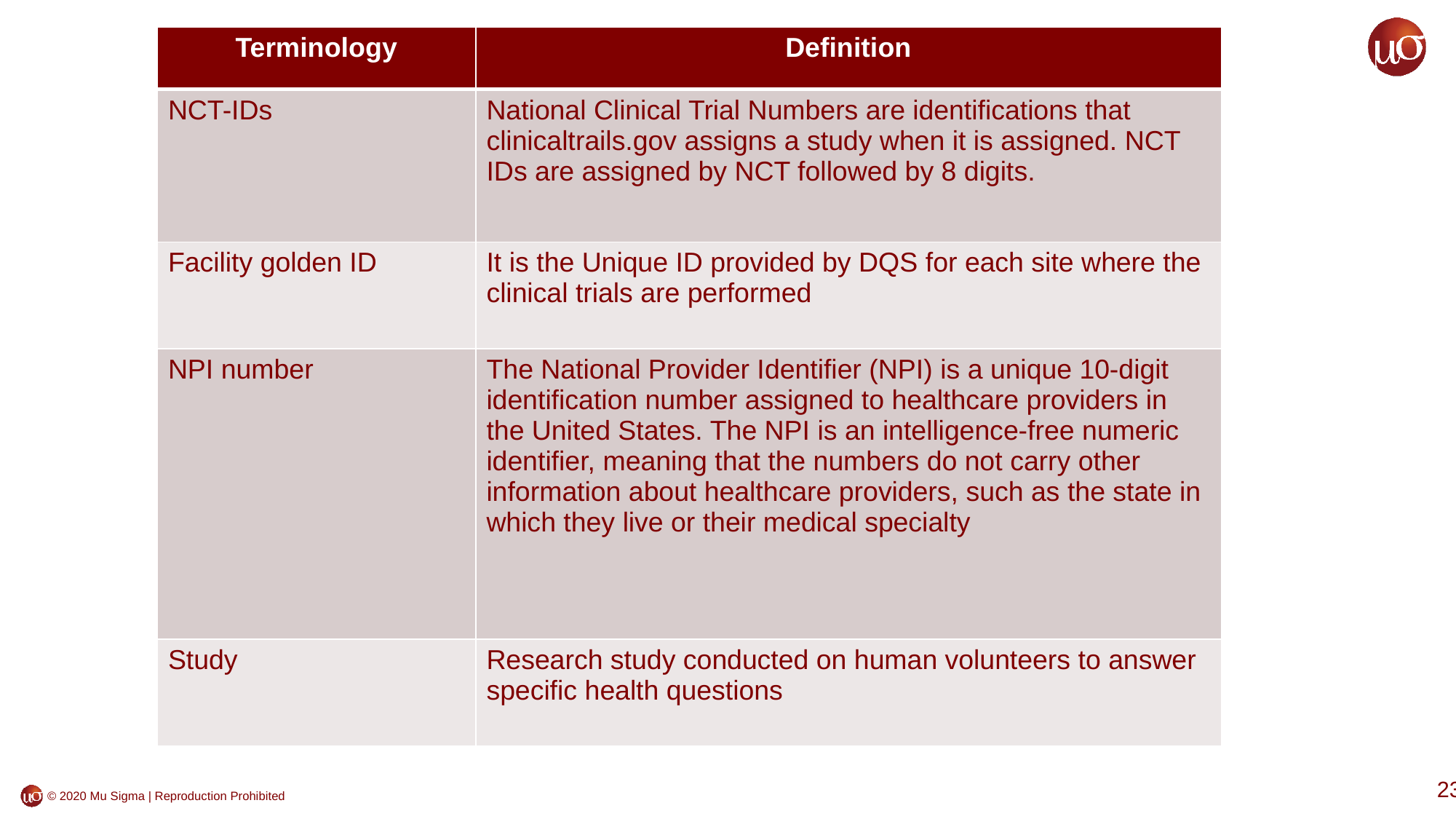

| Terminology | Definition |
| --- | --- |
| NCT-IDs | National Clinical Trial Numbers are identifications that clinicaltrails.gov assigns a study when it is assigned. NCT IDs are assigned by NCT followed by 8 digits. |
| Facility golden ID | It is the Unique ID provided by DQS for each site where the clinical trials are performed |
| NPI number | The National Provider Identifier (NPI) is a unique 10-digit identification number assigned to healthcare providers in the United States. The NPI is an intelligence-free numeric identifier, meaning that the numbers do not carry other information about healthcare providers, such as the state in which they live or their medical specialty |
| Study | Research study conducted on human volunteers to answer specific health questions |